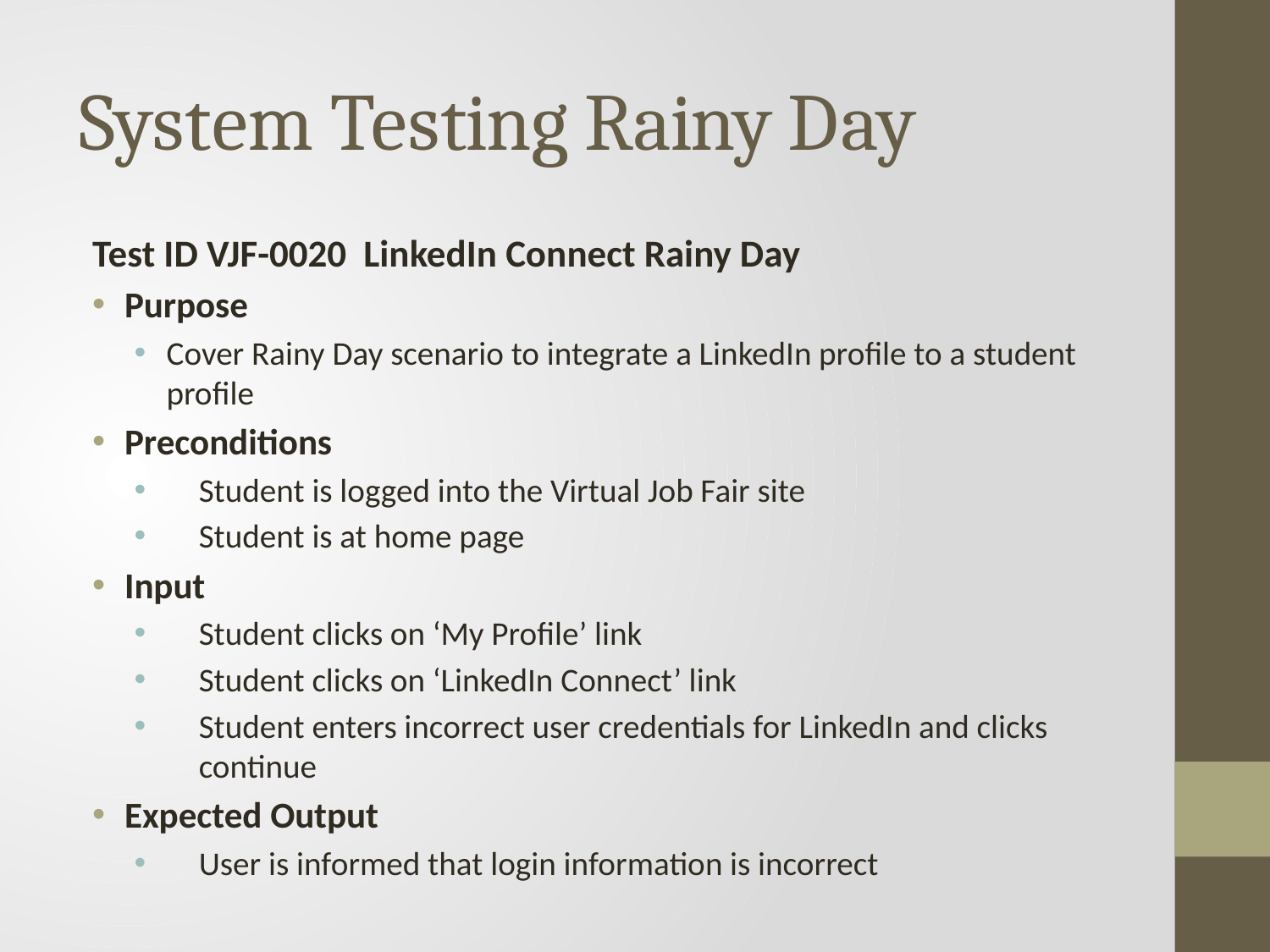

# System Testing Rainy Day
Test ID VJF-0020  LinkedIn Connect Rainy Day
Purpose
Cover Rainy Day scenario to integrate a LinkedIn profile to a student profile
Preconditions
Student is logged into the Virtual Job Fair site
Student is at home page
Input
Student clicks on ‘My Profile’ link
Student clicks on ‘LinkedIn Connect’ link
Student enters incorrect user credentials for LinkedIn and clicks continue
Expected Output
User is informed that login information is incorrect